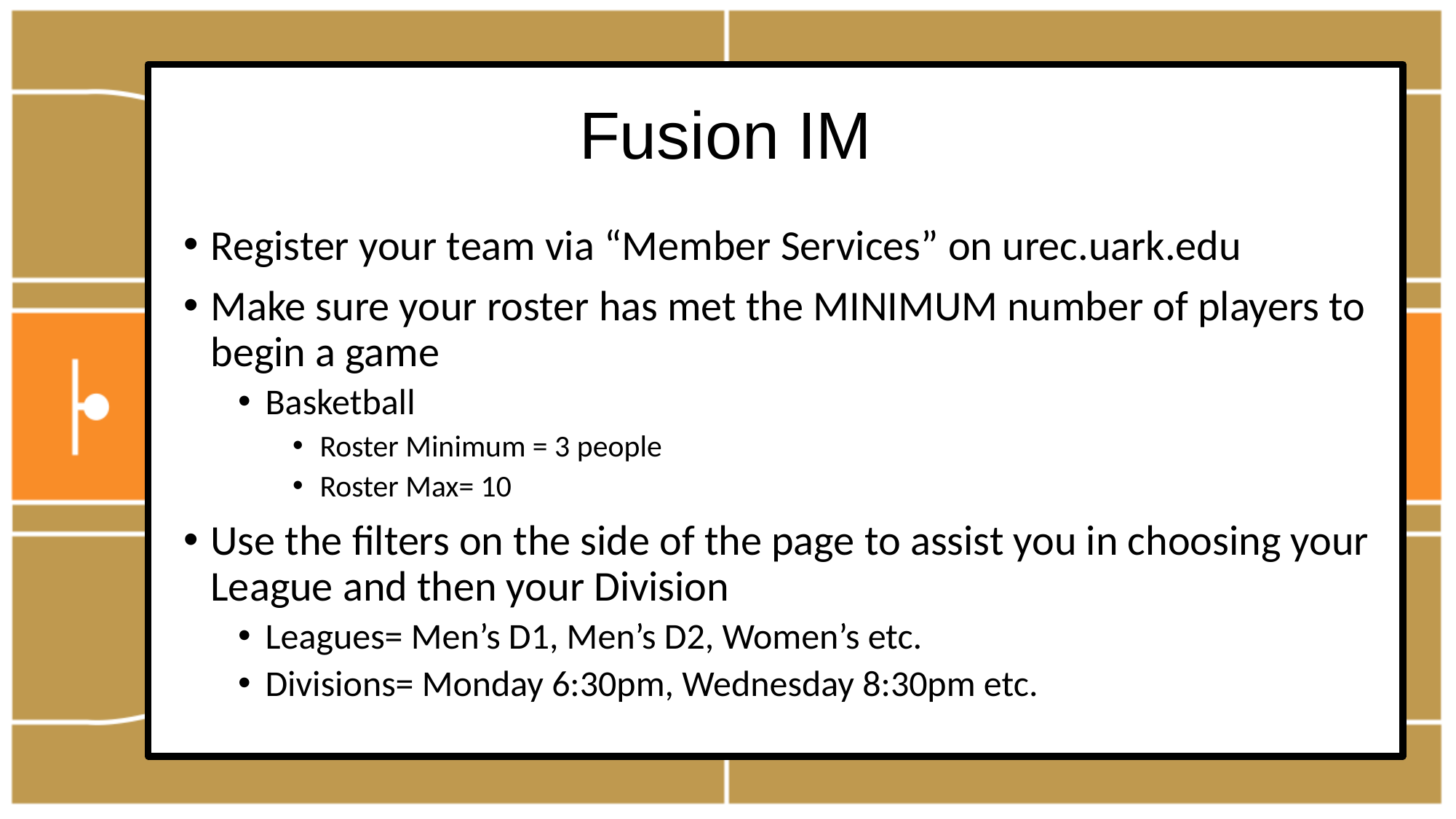

# Fusion IM

Register your team via “Member Services” on urec.uark.edu
Make sure your roster has met the MINIMUM number of players to  begin a game
Basketball
Roster Minimum = 3 people
Roster Max= 10
Use the filters on the side of the page to assist you in choosing your League and then your Division
Leagues= Men’s D1, Men’s D2, Women’s etc.
Divisions= Monday 6:30pm, Wednesday 8:30pm etc.